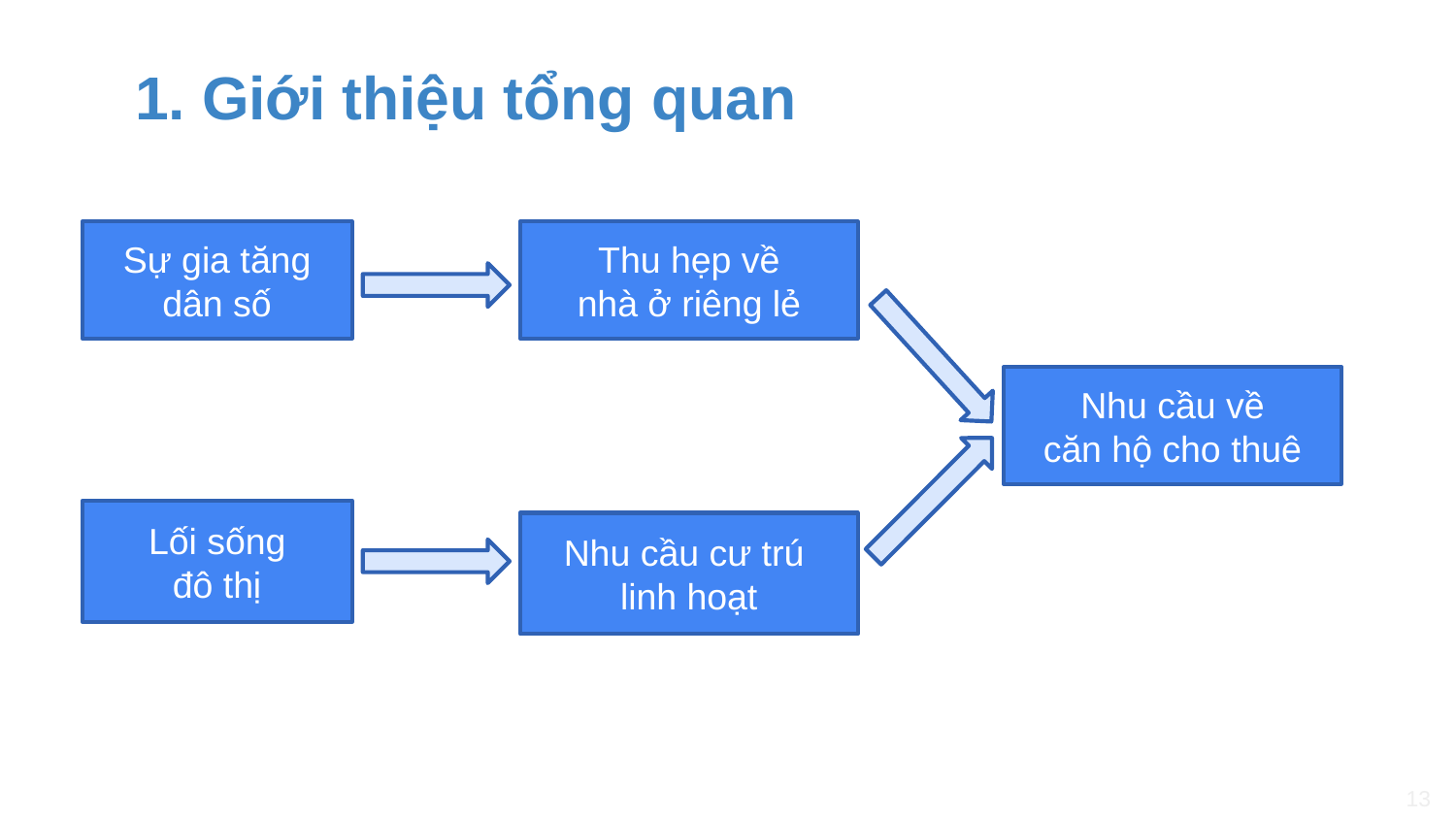

# Giới thiệu tổng quan
Sự gia tăng dân số
Thu hẹp về
nhà ở riêng lẻ

Nhu cầu về
căn hộ cho thuê

Lối sống
đô thị
Nhu cầu cư trú
linh hoạt

13